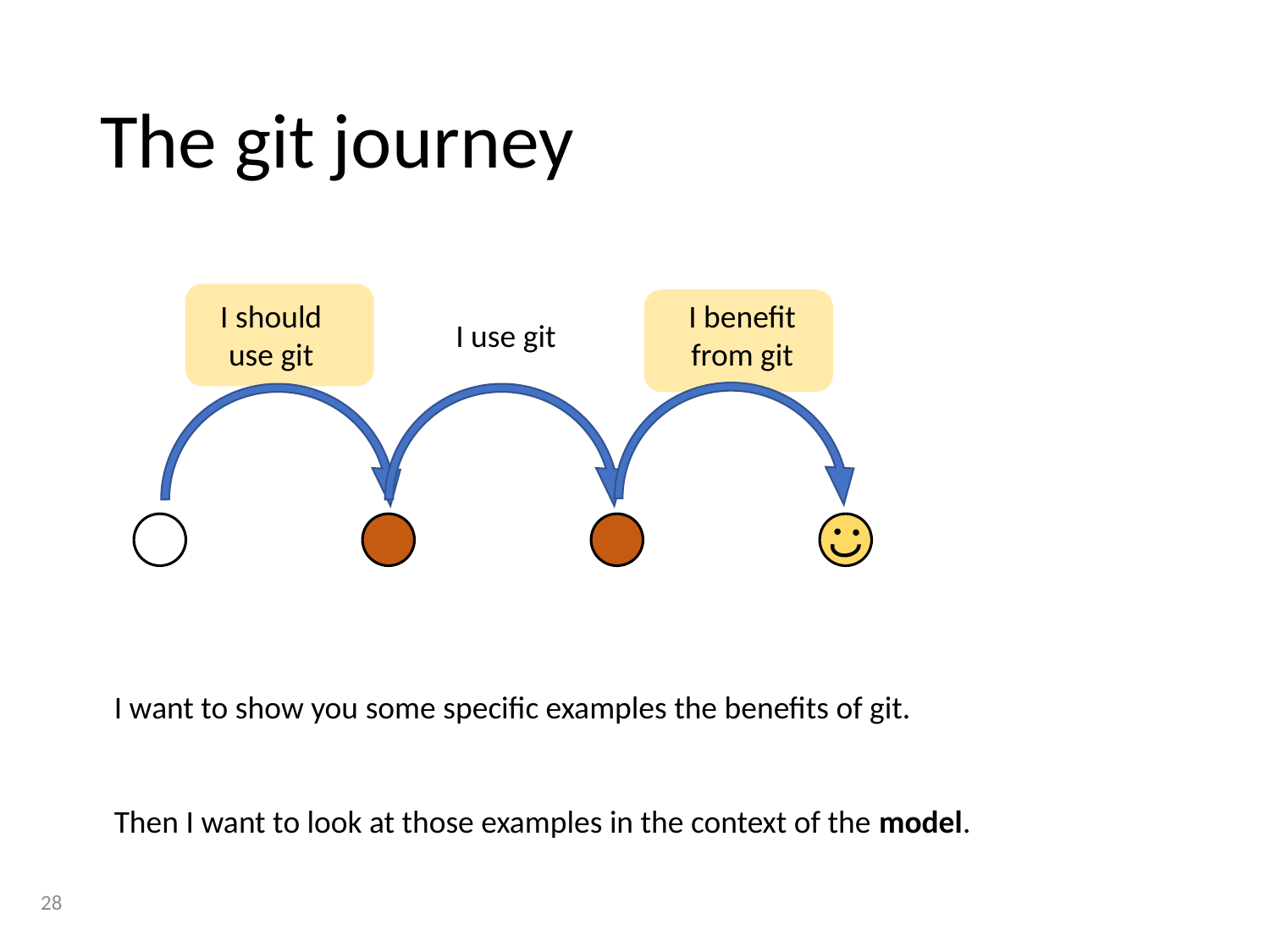

# The git journey

I want to show you some specific examples the benefits of git.

Then I want to look at those examples in the context of the model.
I should use git

I benefit from git

I use git

28